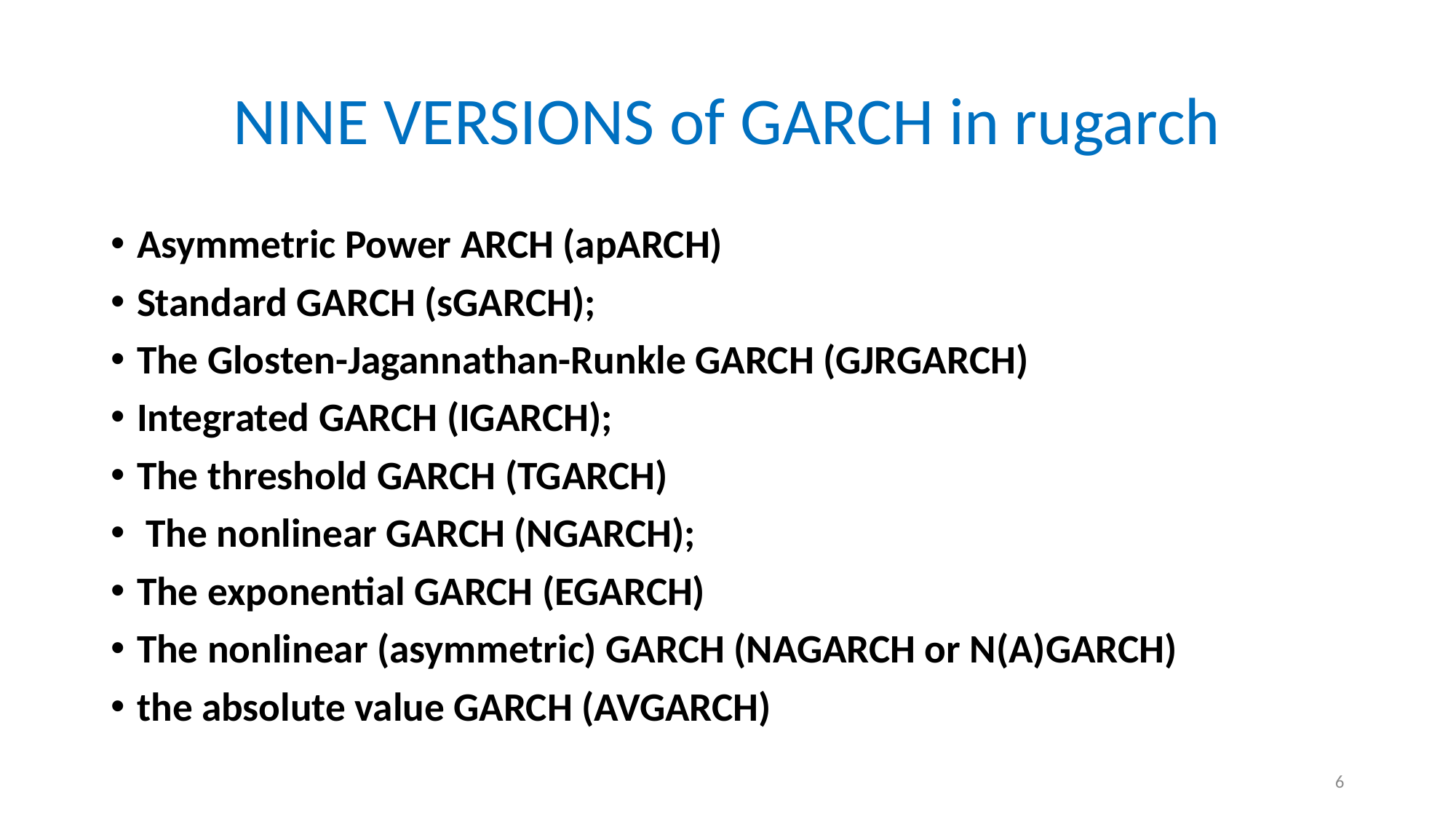

# NINE VERSIONS of GARCH in rugarch
Asymmetric Power ARCH (apARCH)
Standard GARCH (sGARCH);
The Glosten-Jagannathan-Runkle GARCH (GJRGARCH)
Integrated GARCH (IGARCH);
The threshold GARCH (TGARCH)
 The nonlinear GARCH (NGARCH);
The exponential GARCH (EGARCH)
The nonlinear (asymmetric) GARCH (NAGARCH or N(A)GARCH)
the absolute value GARCH (AVGARCH)

6